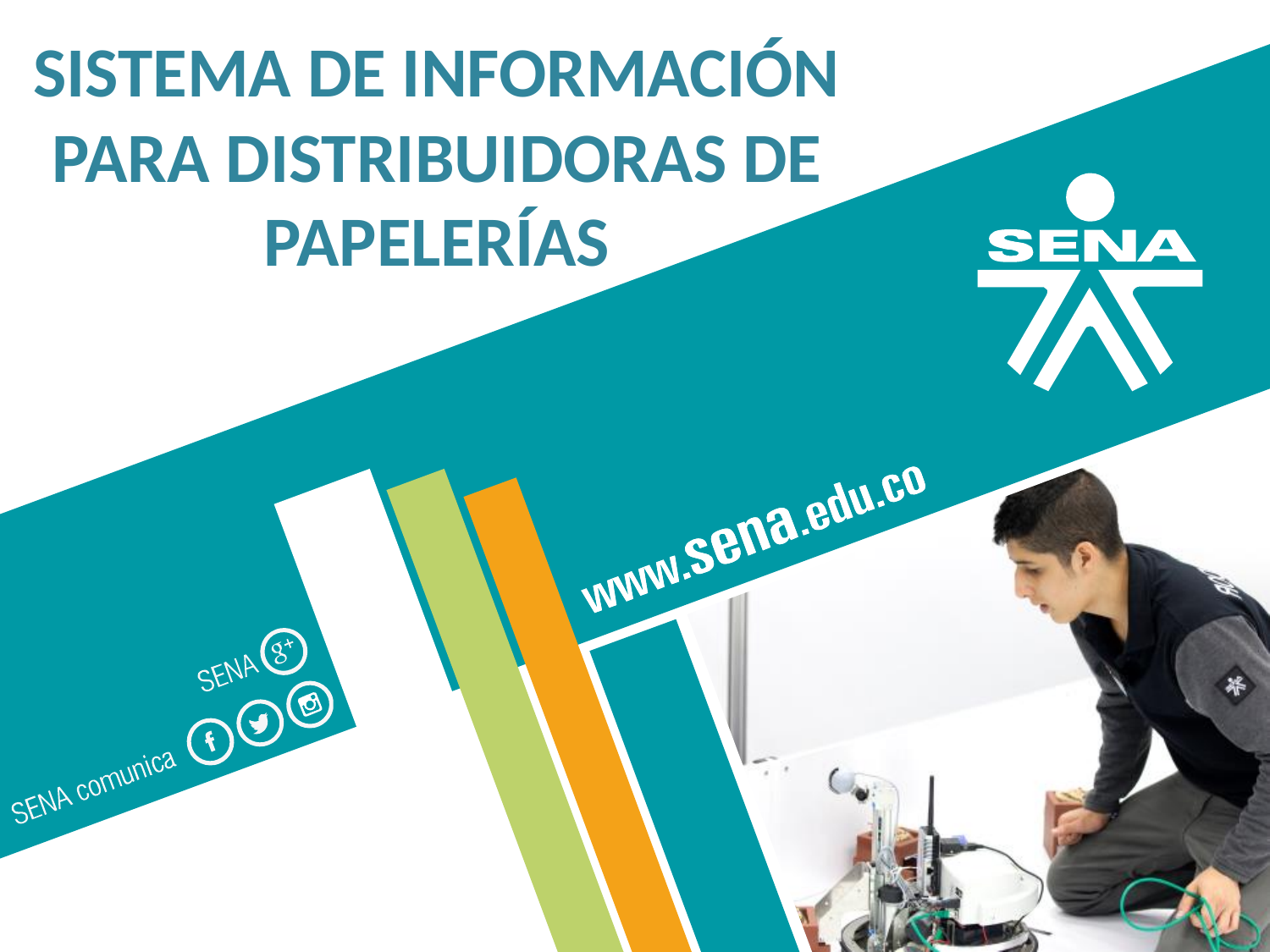

SISTEMA DE INFORMACIÓN PARA DISTRIBUIDORAS DE PAPELERÍAS